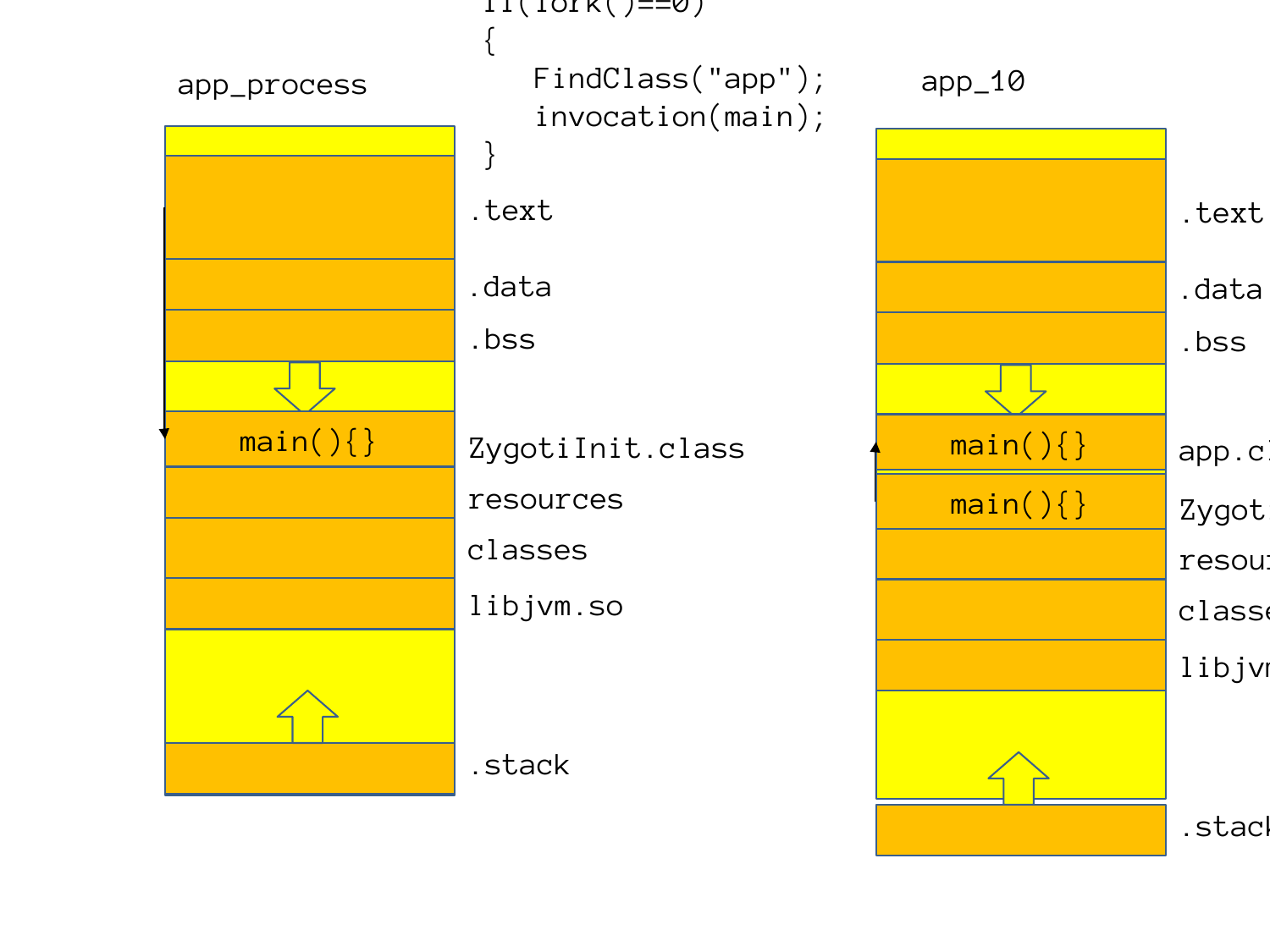

if(fork()==0)
{
   FindClass("app");
   invocation(main);
}
app_10
app_process

.text
.text
.data

.data

.bss

.bss

main(){}
main(){}
ZygotiInit.class
app.class

resources
main(){}
ZygotiInit.class

classes

resources

libjvm.so

classes

libjvm.so

.stack

.stack